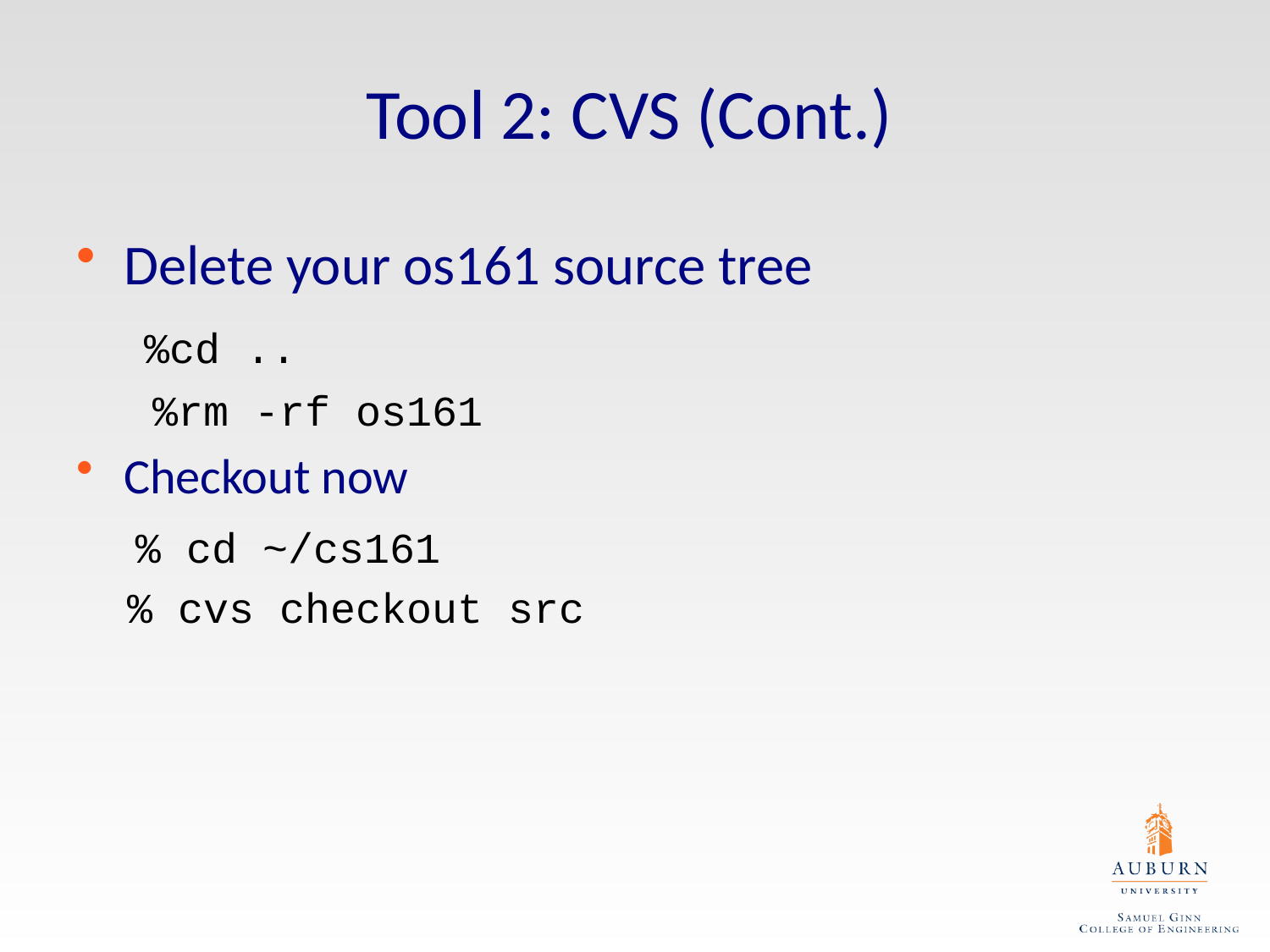

# Tool 2: CVS (Cont.)
Delete your os161 source tree
  %cd ..
   %rm -rf os161
Checkout now
  % cd ~/cs161
  % cvs checkout src